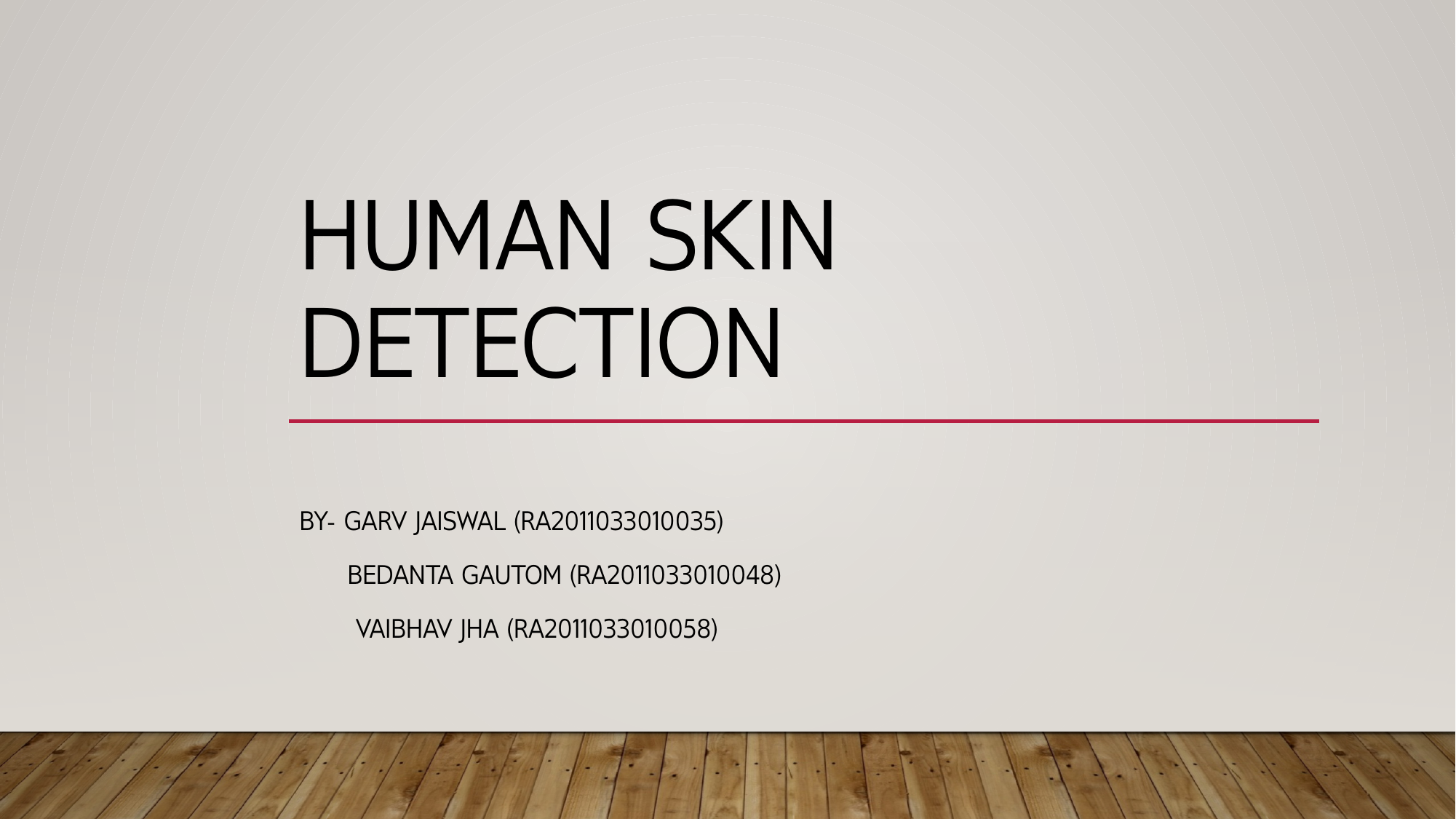

# Human skin detection
By- GARV Jaiswal (Ra2011033010035)
      bedanta gautom (ra2011033010048)
       Vaibhav jha (ra2011033010058)